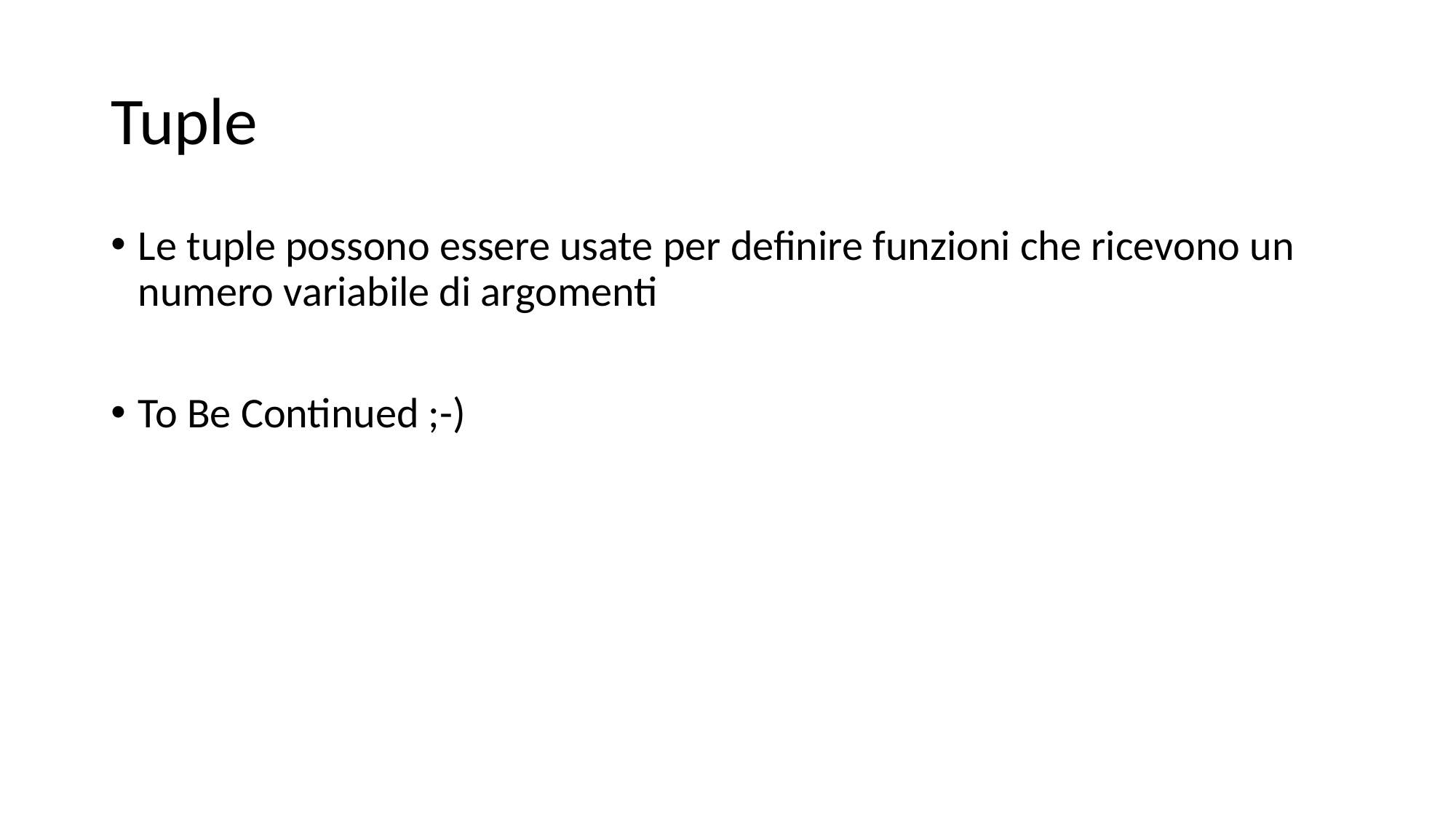

# Tuple
Le tuple possono essere usate per definire funzioni che ricevono un numero variabile di argomenti

To Be Continued ;-)